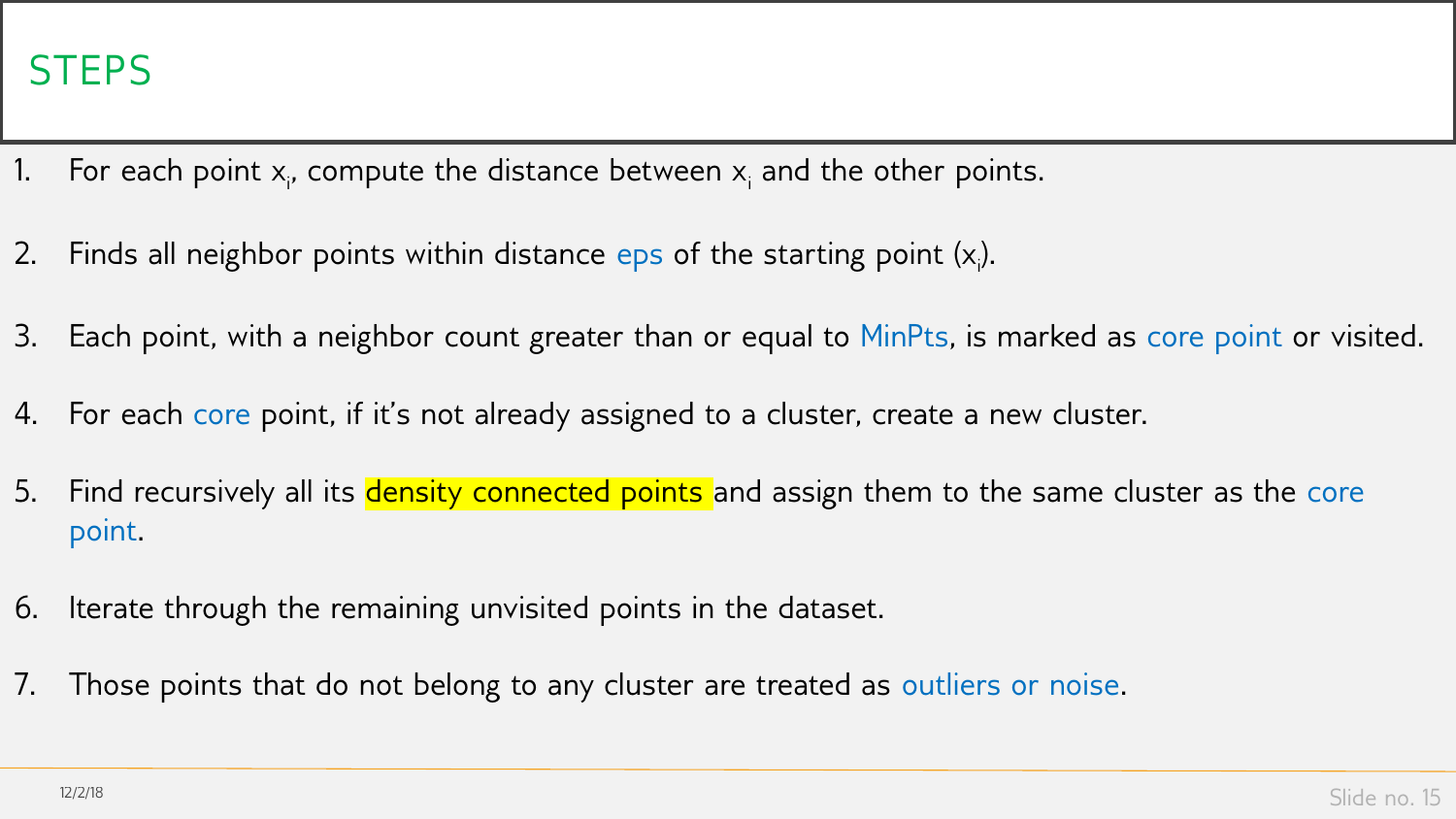

# steps
For each point xi, compute the distance between xi and the other points.

Finds all neighbor points within distance eps of the starting point (xi).

Each point, with a neighbor count greater than or equal to MinPts, is marked as core point or visited.

For each core point, if it’s not already assigned to a cluster, create a new cluster.

Find recursively all its density connected points and assign them to the same cluster as the core point.

Iterate through the remaining unvisited points in the dataset.

Those points that do not belong to any cluster are treated as outliers or noise.
12/2/18
Slide no. 15